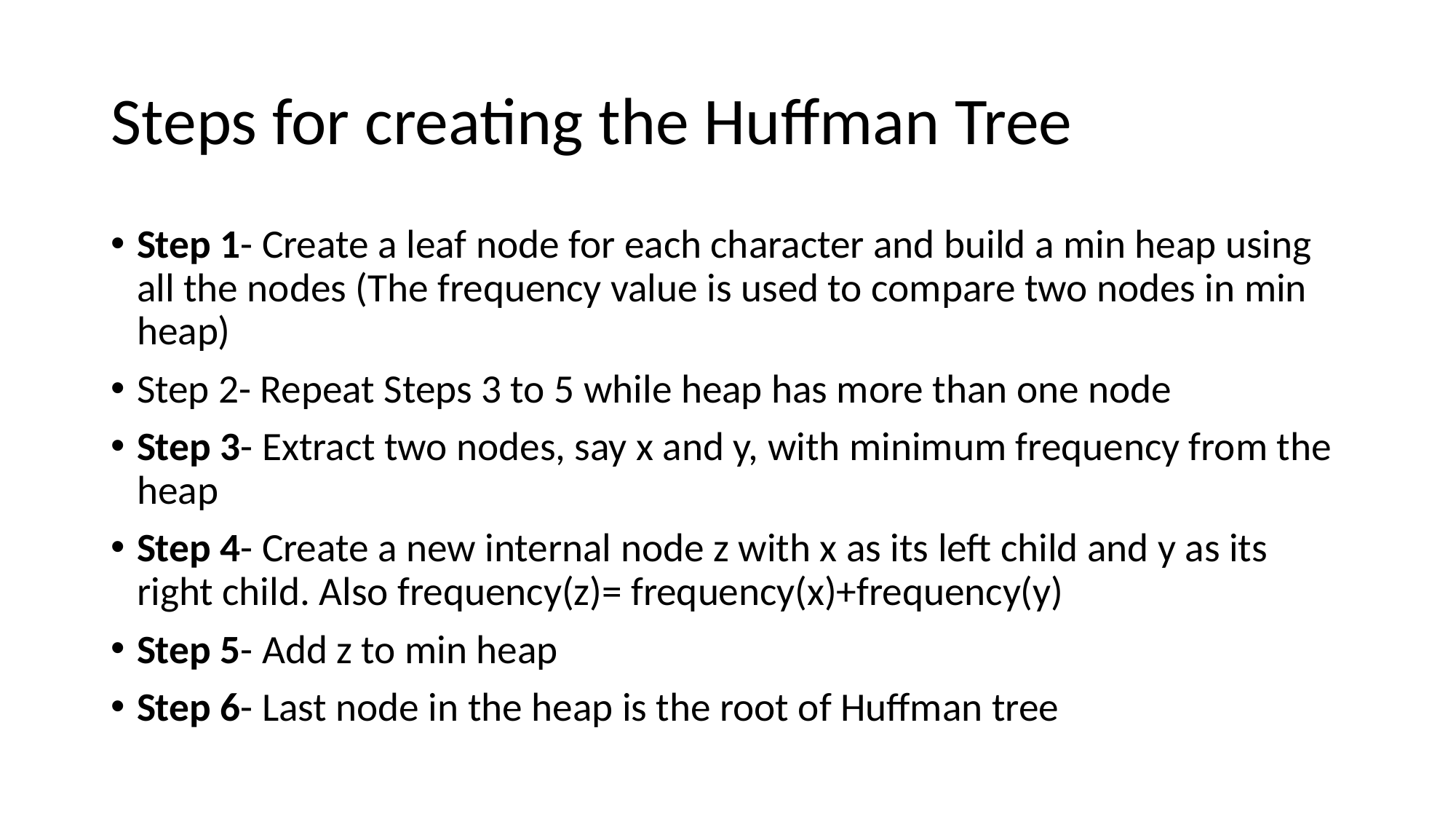

# Steps for creating the Huffman Tree
Step 1- Create a leaf node for each character and build a min heap using all the nodes (The frequency value is used to compare two nodes in min heap)
Step 2- Repeat Steps 3 to 5 while heap has more than one node
Step 3- Extract two nodes, say x and y, with minimum frequency from the heap
Step 4- Create a new internal node z with x as its left child and y as its right child. Also frequency(z)= frequency(x)+frequency(y)
Step 5- Add z to min heap
Step 6- Last node in the heap is the root of Huffman tree